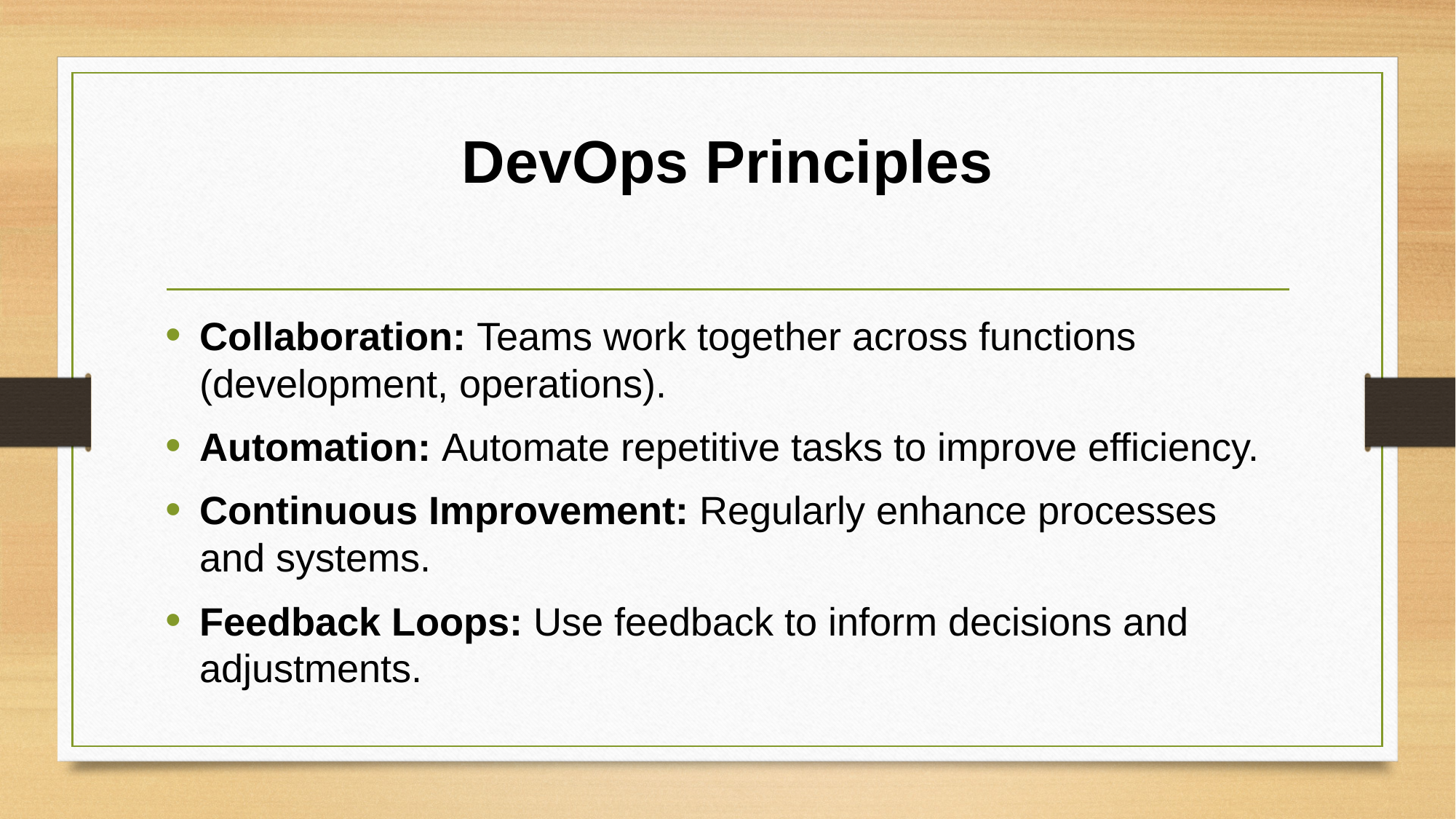

# DevOps Principles
Collaboration: Teams work together across functions (development, operations).
Automation: Automate repetitive tasks to improve efficiency.
Continuous Improvement: Regularly enhance processes and systems.
Feedback Loops: Use feedback to inform decisions and adjustments.